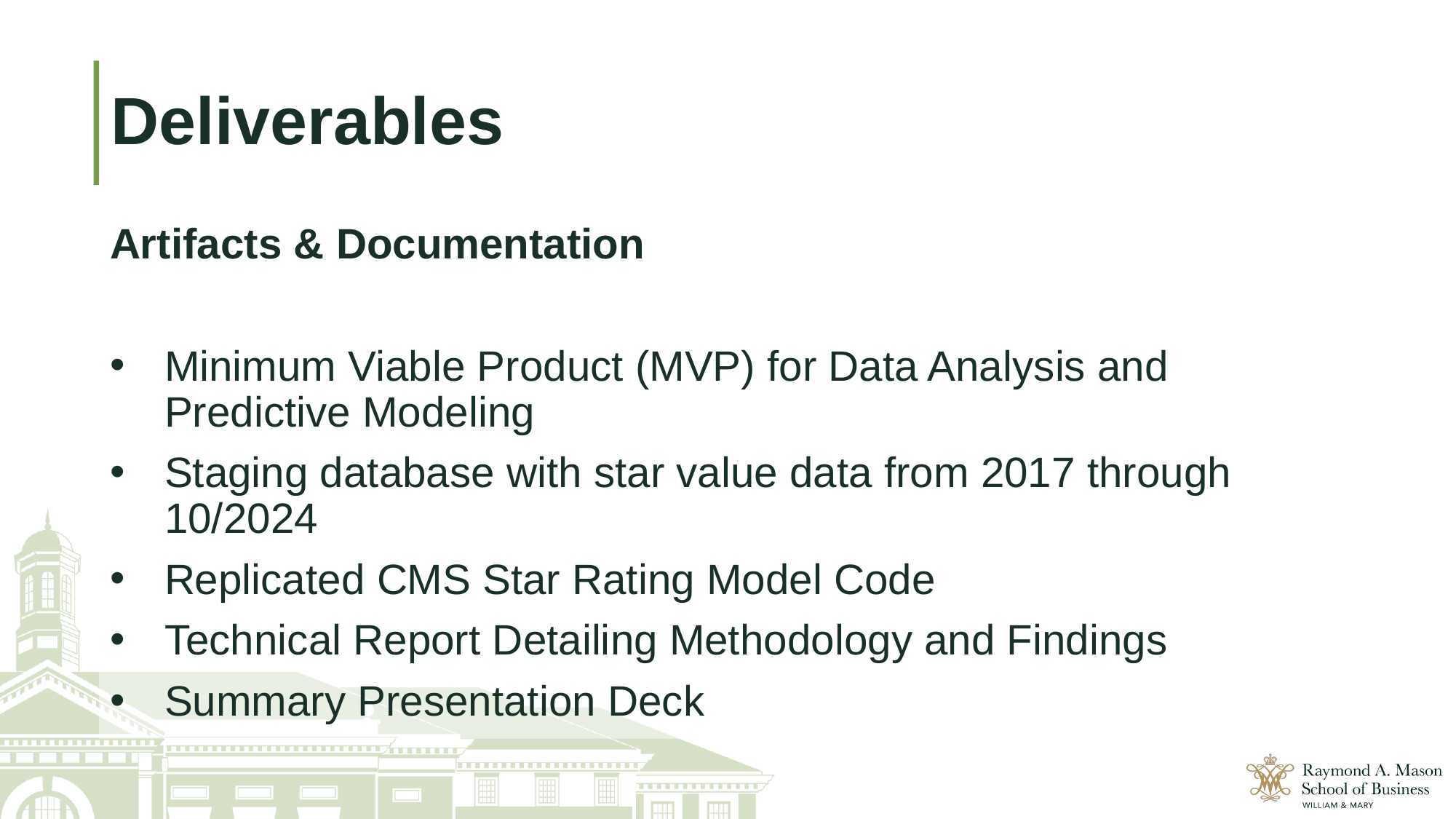

# Deliverables
Artifacts & Documentation

Minimum Viable Product (MVP) for Data Analysis and Predictive Modeling
Staging database with star value data from 2017 through 10/2024
Replicated CMS Star Rating Model Code
Technical Report Detailing Methodology and Findings
Summary Presentation Deck